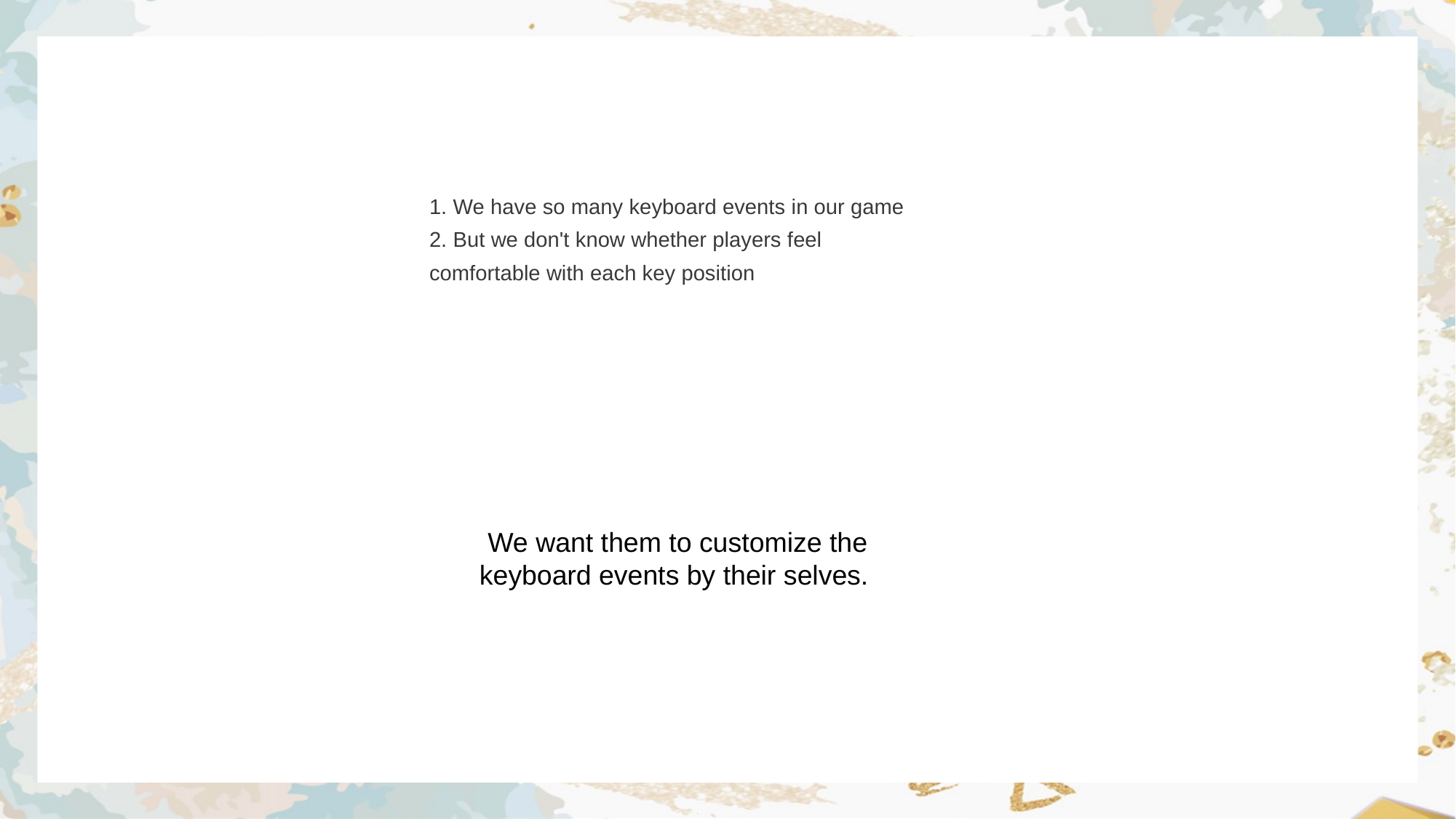

1. We have so many keyboard events in our game
2. But we don't know whether players feel comfortable with each key position
We want them to customize the keyboard events by their selves.